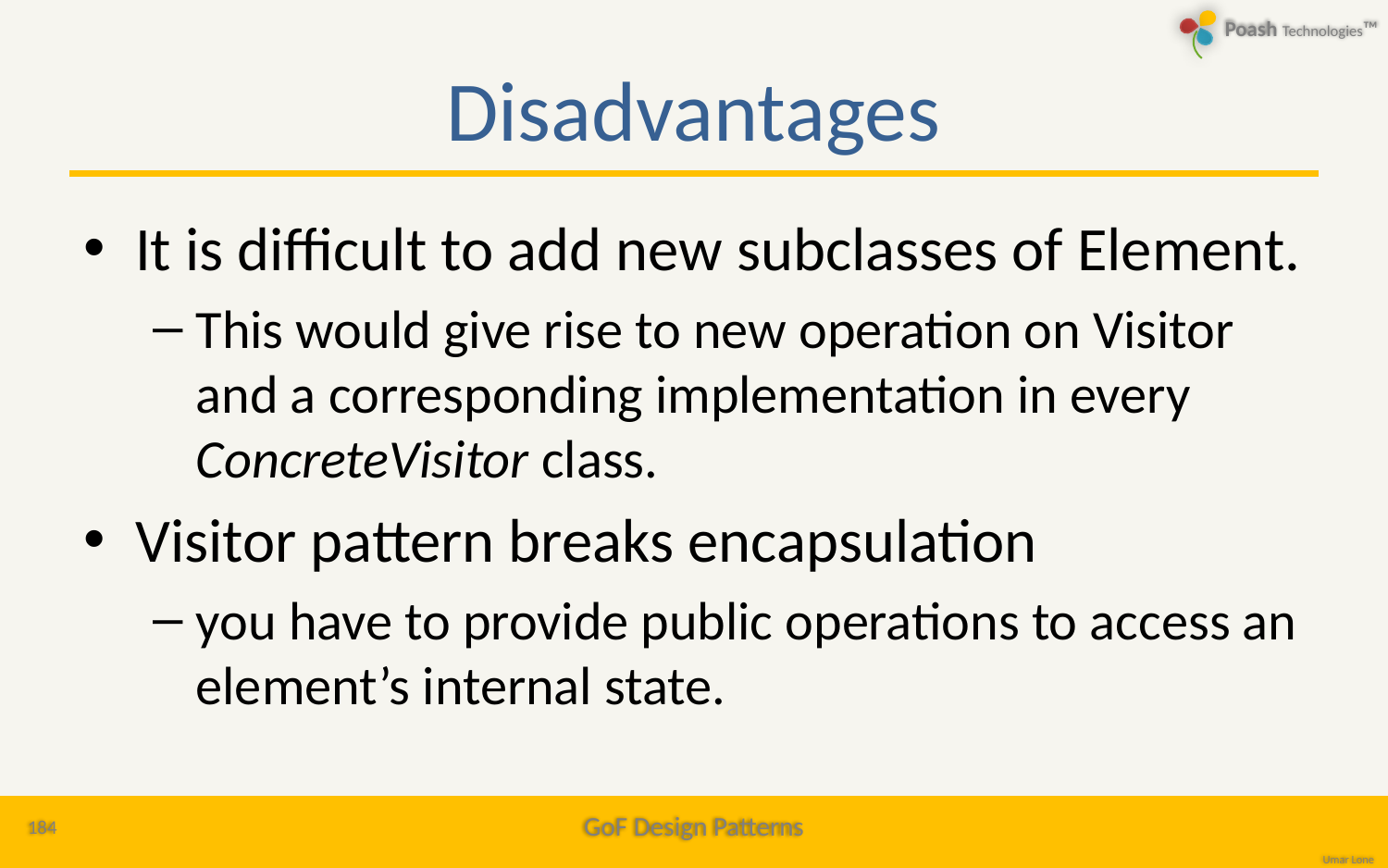

# Disadvantages
It is difficult to add new subclasses of Element.
This would give rise to new operation on Visitor and a corresponding implementation in every ConcreteVisitor class.
Visitor pattern breaks encapsulation
you have to provide public operations to access an element’s internal state.

184